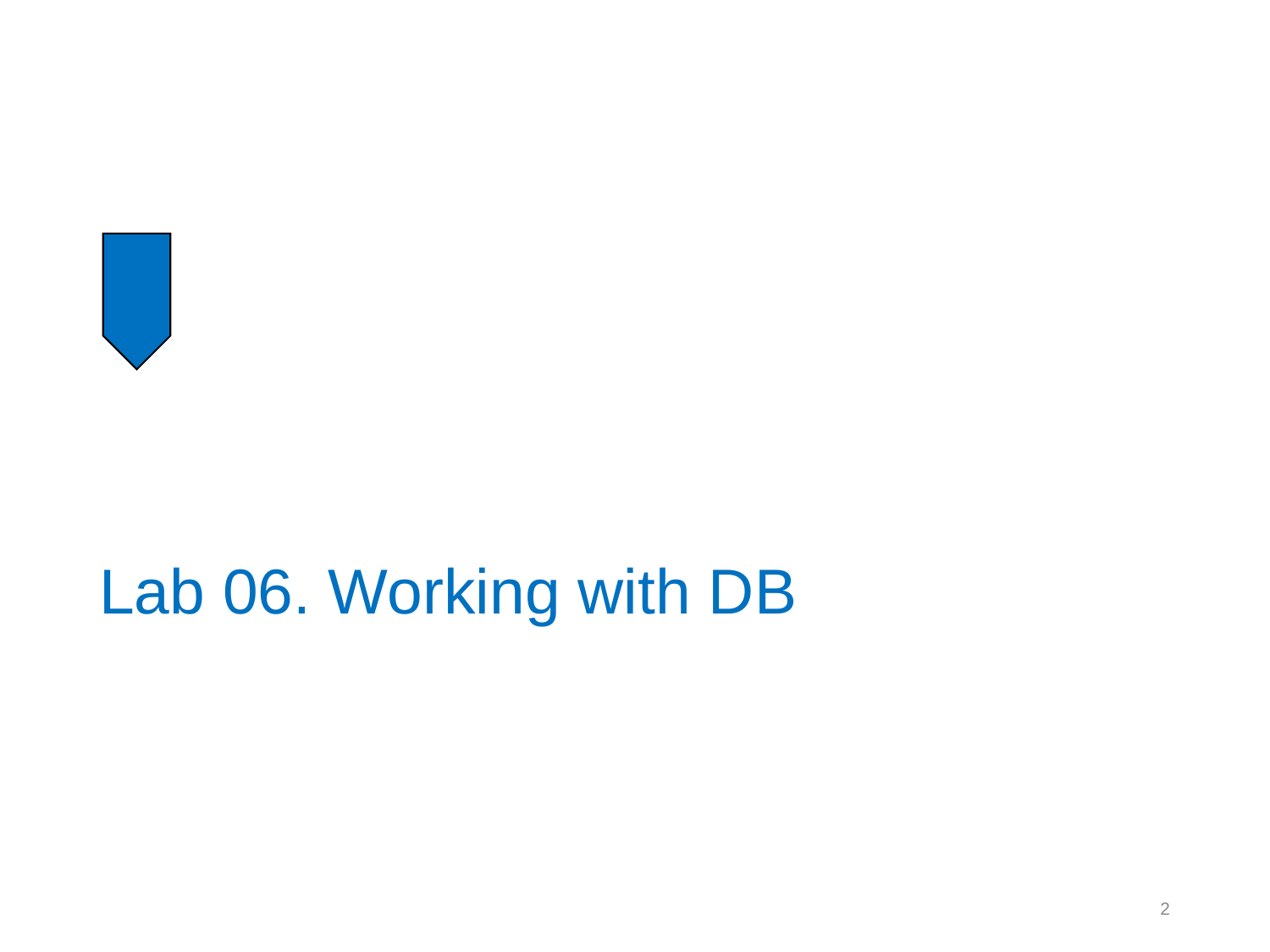

# Lab 06. Working with DB

2